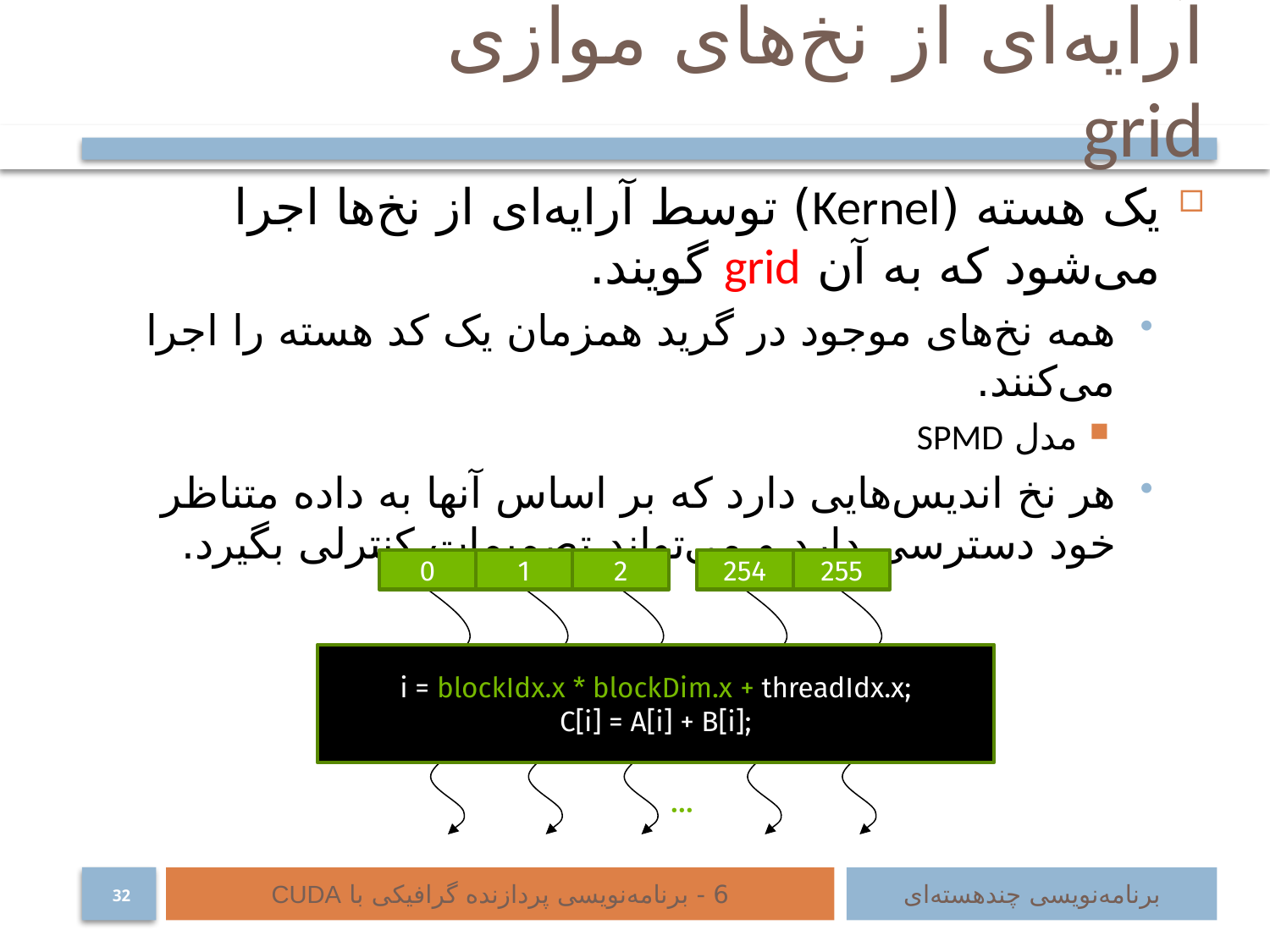

# آرایه‌ای از نخ‌های موازی			     grid
یک هسته (Kernel) توسط آرایه‌ای از نخ‌‌ها اجرا می‌شود که به آن grid گویند.
همه نخ‌های موجود در گرید همزمان یک کد هسته را اجرا می‌کنند.
مدل SPMD
هر نخ اندیس‌هایی دارد که بر اساس آنها به داده متناظر خود دسترسی دارد و می‌تواند تصمیمات کنترلی بگیرد.
0
1
2
254
255
…

i = blockIdx.x * blockDim.x + threadIdx.x;
C[i] = A[i] + B[i];
…
6 - برنامه‌نویسی پردازنده گرافیکی با CUDA
برنامه‌نویسی چند‌هسته‌ای
32